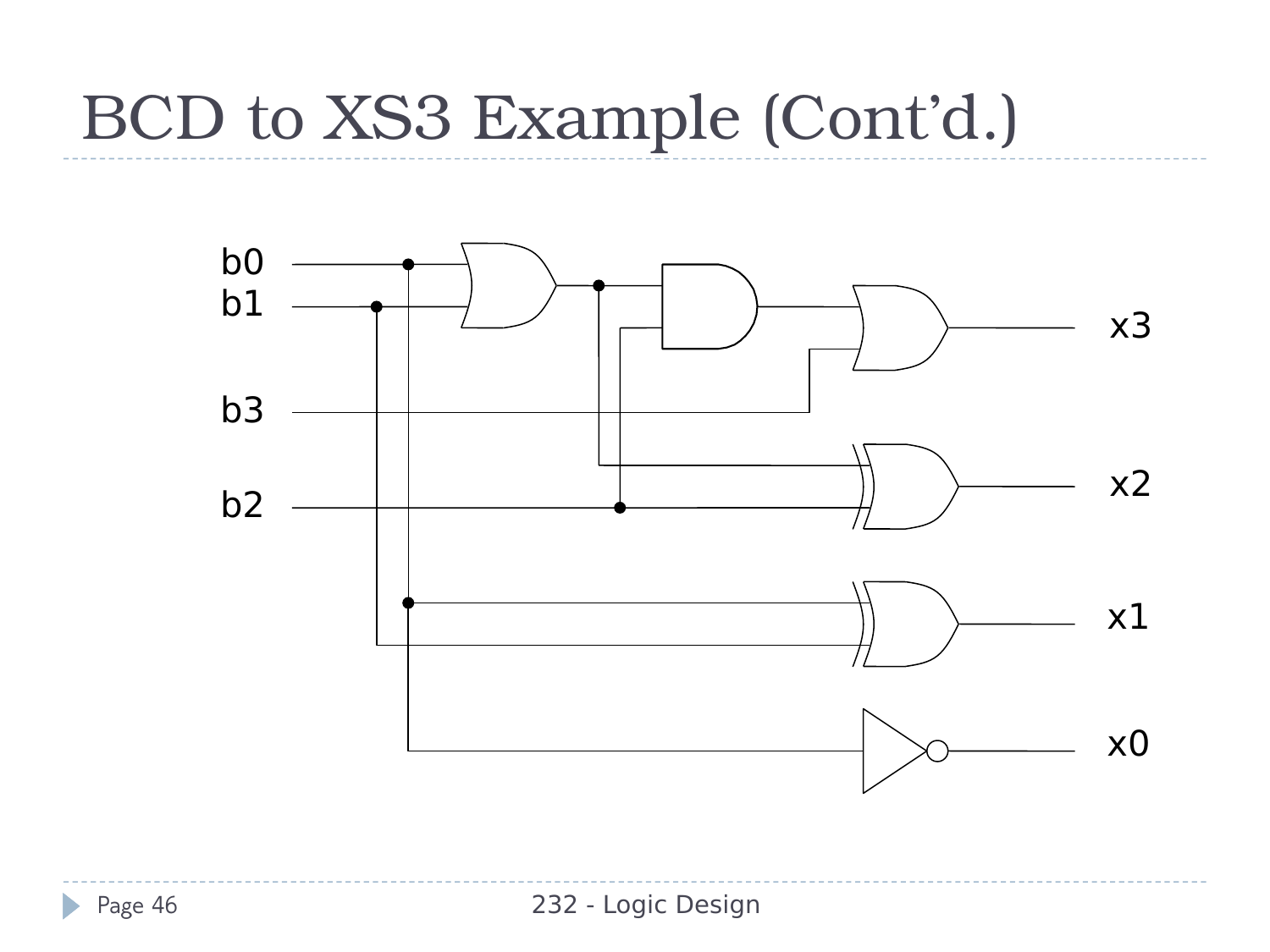

BCD to XS3 Example (Cont’d.)
b0

b1
x3
b3
x2
b2
x1
x0
Page 46
232 - Logic Design